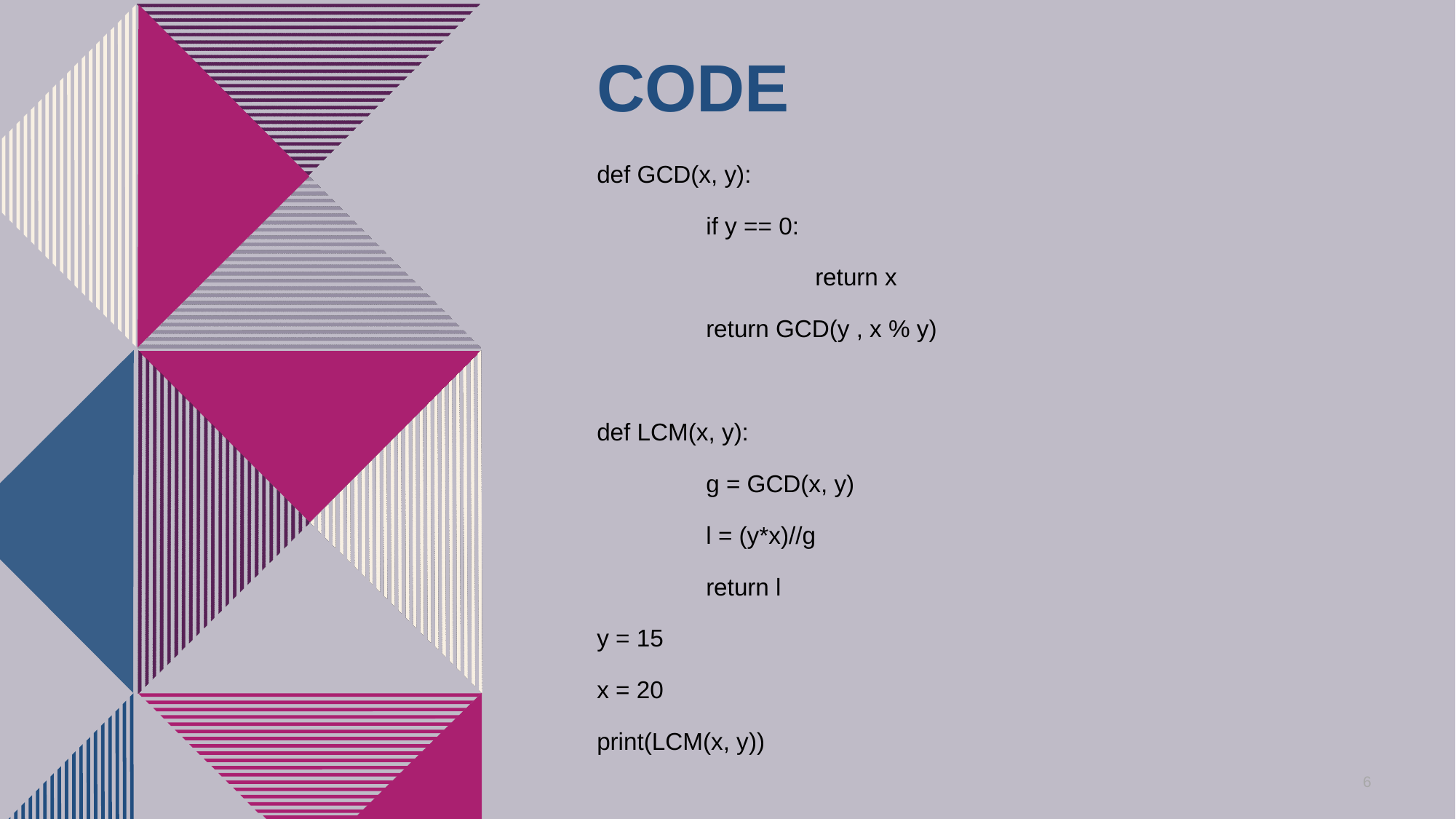

# CODE
def GCD(x, y):
	if y == 0:
		return x
	return GCD(y , x % y)

def LCM(x, y):
	g = GCD(x, y)
	l = (y*x)//g
	return l
y = 15
x = 20
print(LCM(x, y))
6